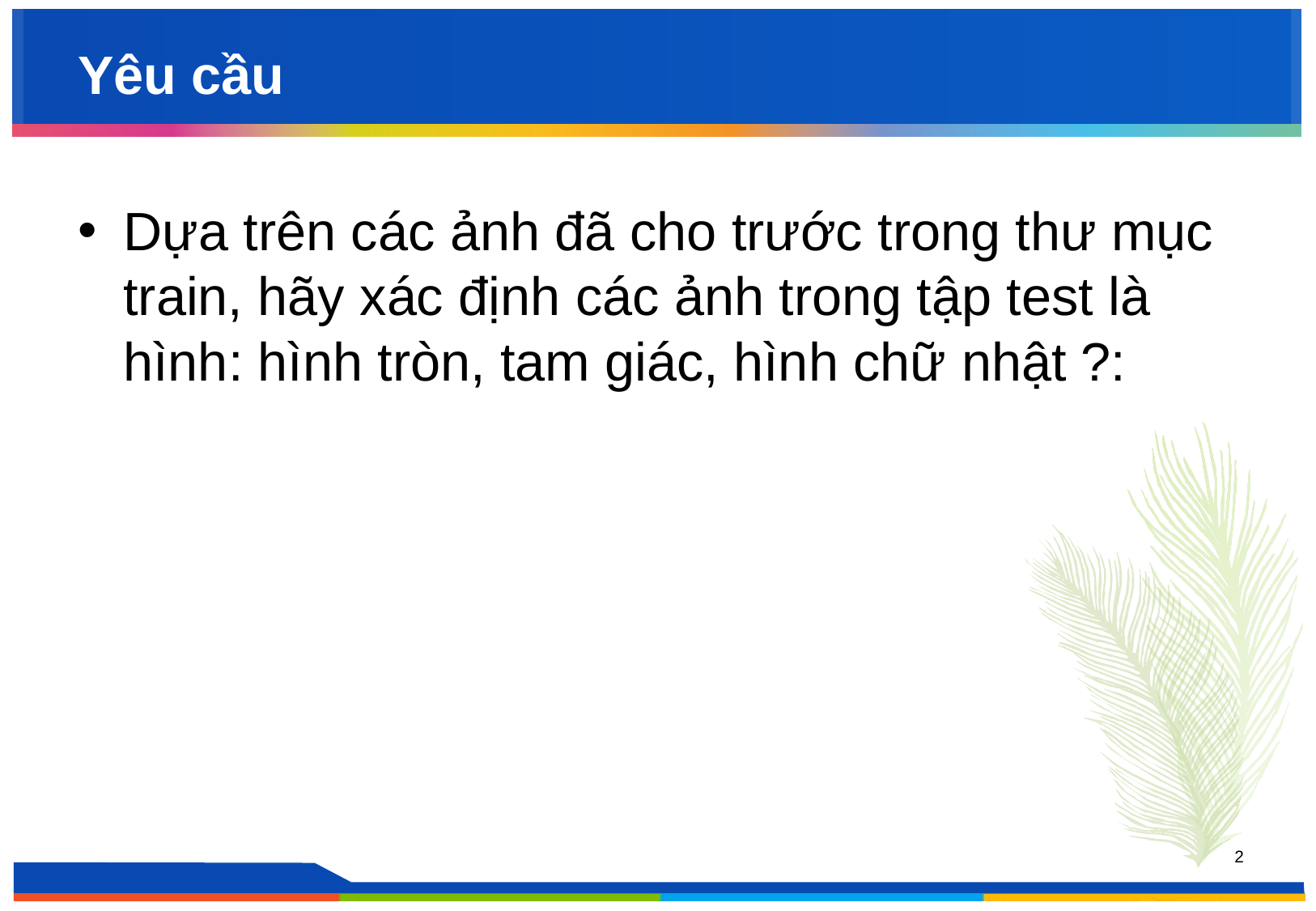

# Yêu cầu
Dựa trên các ảnh đã cho trước trong thư mục train, hãy xác định các ảnh trong tập test là hình: hình tròn, tam giác, hình chữ nhật ?:
2